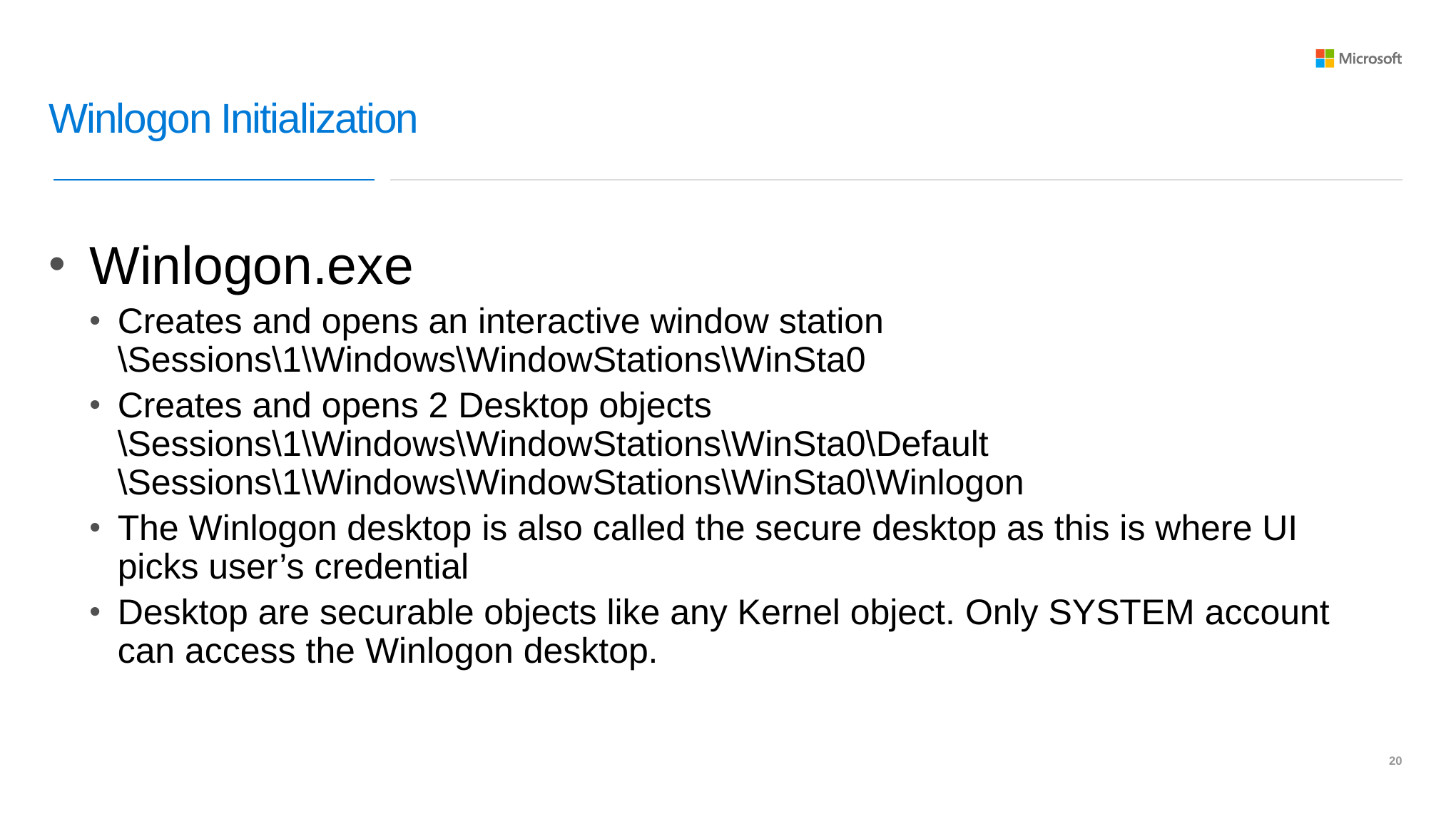

# Winlogon Initialization
Winlogon.exe
Creates and opens an interactive window station
\Sessions\1\Windows\WindowStations\WinSta0
Creates and opens 2 Desktop objects
\Sessions\1\Windows\WindowStations\WinSta0\Default
\Sessions\1\Windows\WindowStations\WinSta0\Winlogon
The Winlogon desktop is also called the secure desktop as this is where UI picks user’s credential
Desktop are securable objects like any Kernel object. Only SYSTEM account can access the Winlogon desktop.

20